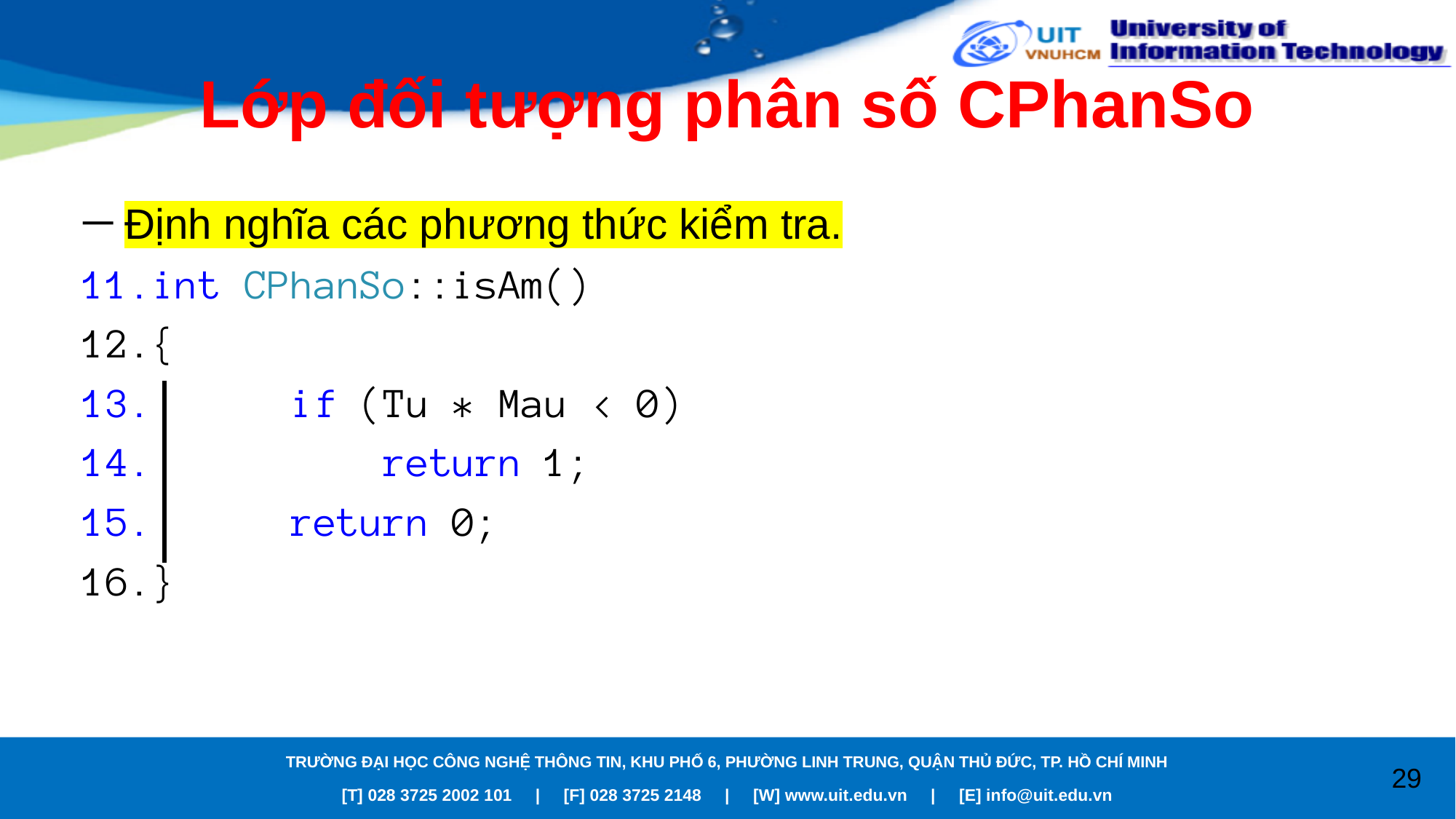

# Lớp đối tượng phân số CPhanSo
Định nghĩa các phương thức kiểm tra.
int CPhanSo::isAm()
{
      if (Tu * Mau < 0)
          return 1;
      return 0;
}